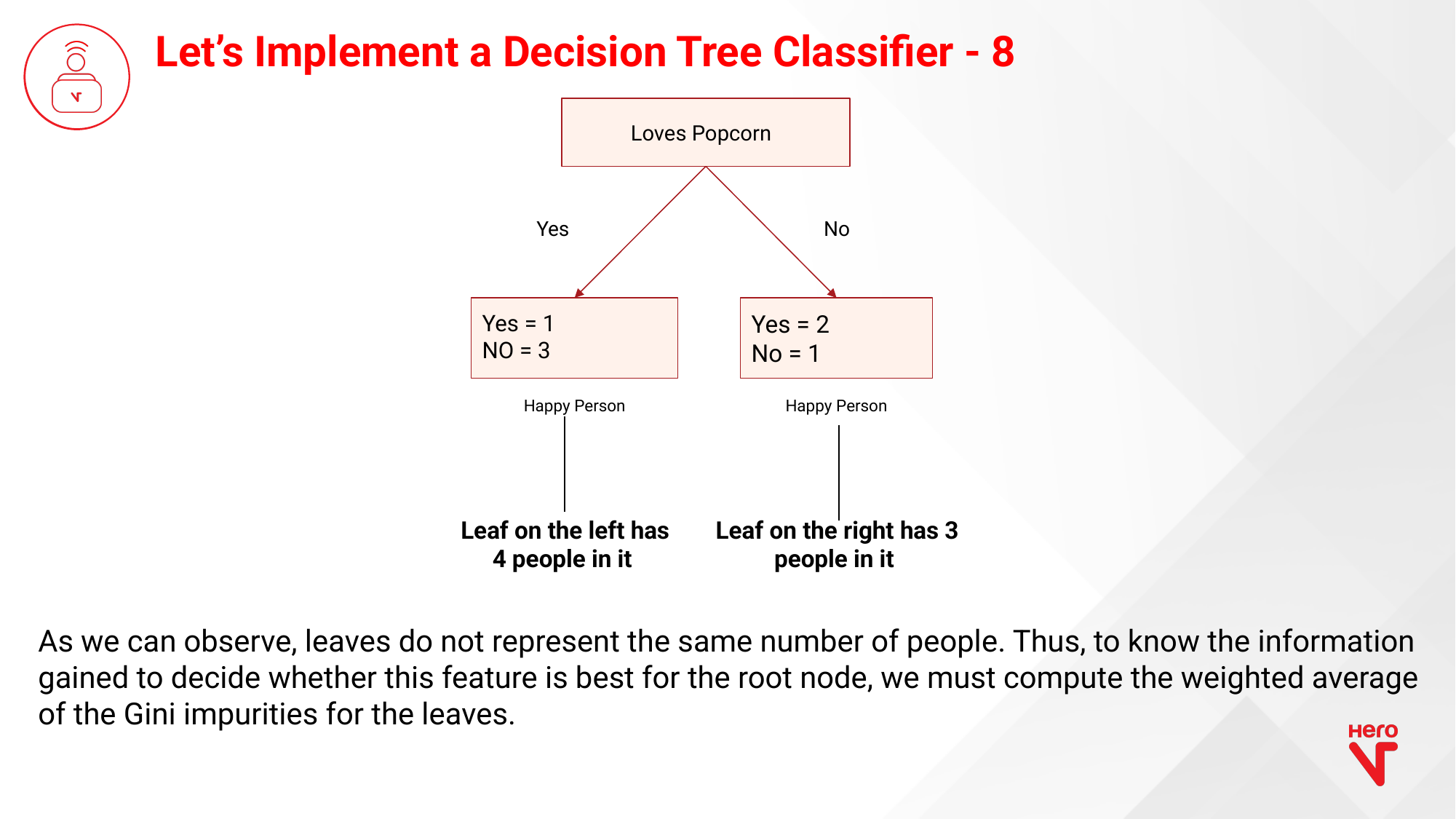

Let’s Implement a Decision Tree Classifier - 8
           Loves Popcorn
Yes
No
Yes = 2
No = 1
Yes = 1
NO = 3
Happy Person
Happy Person
Leaf on the left has 4 people in it
Leaf on the right has 3 people in it
As we can observe, leaves do not represent the same number of people. Thus, to know the information gained to decide whether this feature is best for the root node, we must compute the weighted average of the Gini impurities for the leaves.